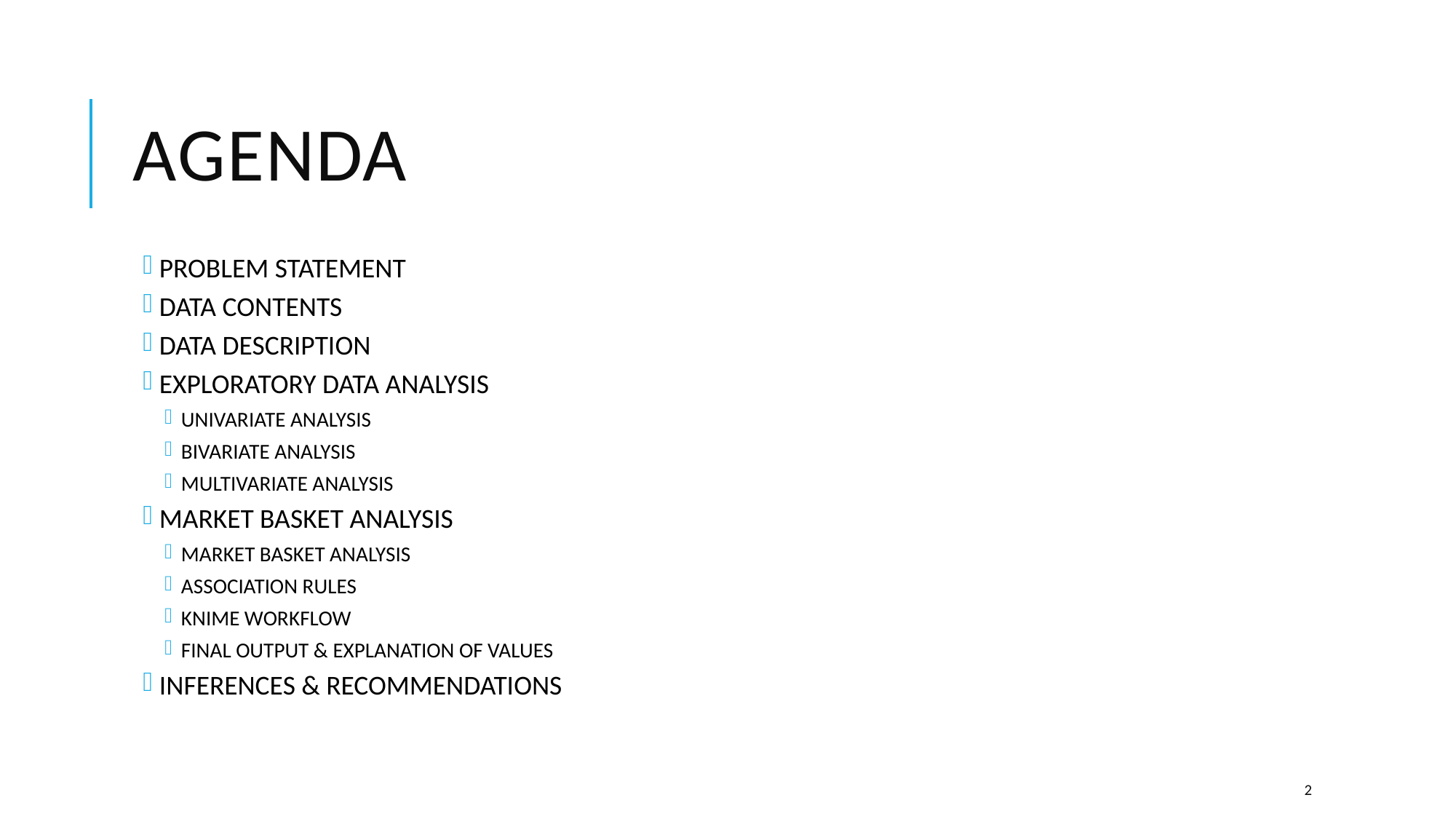

# AGENDA
PROBLEM STATEMENT
DATA CONTENTS
DATA DESCRIPTION
EXPLORATORY DATA ANALYSIS
UNIVARIATE ANALYSIS
BIVARIATE ANALYSIS
MULTIVARIATE ANALYSIS
MARKET BASKET ANALYSIS
MARKET BASKET ANALYSIS
ASSOCIATION RULES
KNIME WORKFLOW
FINAL OUTPUT & EXPLANATION OF VALUES
INFERENCES & RECOMMENDATIONS
2